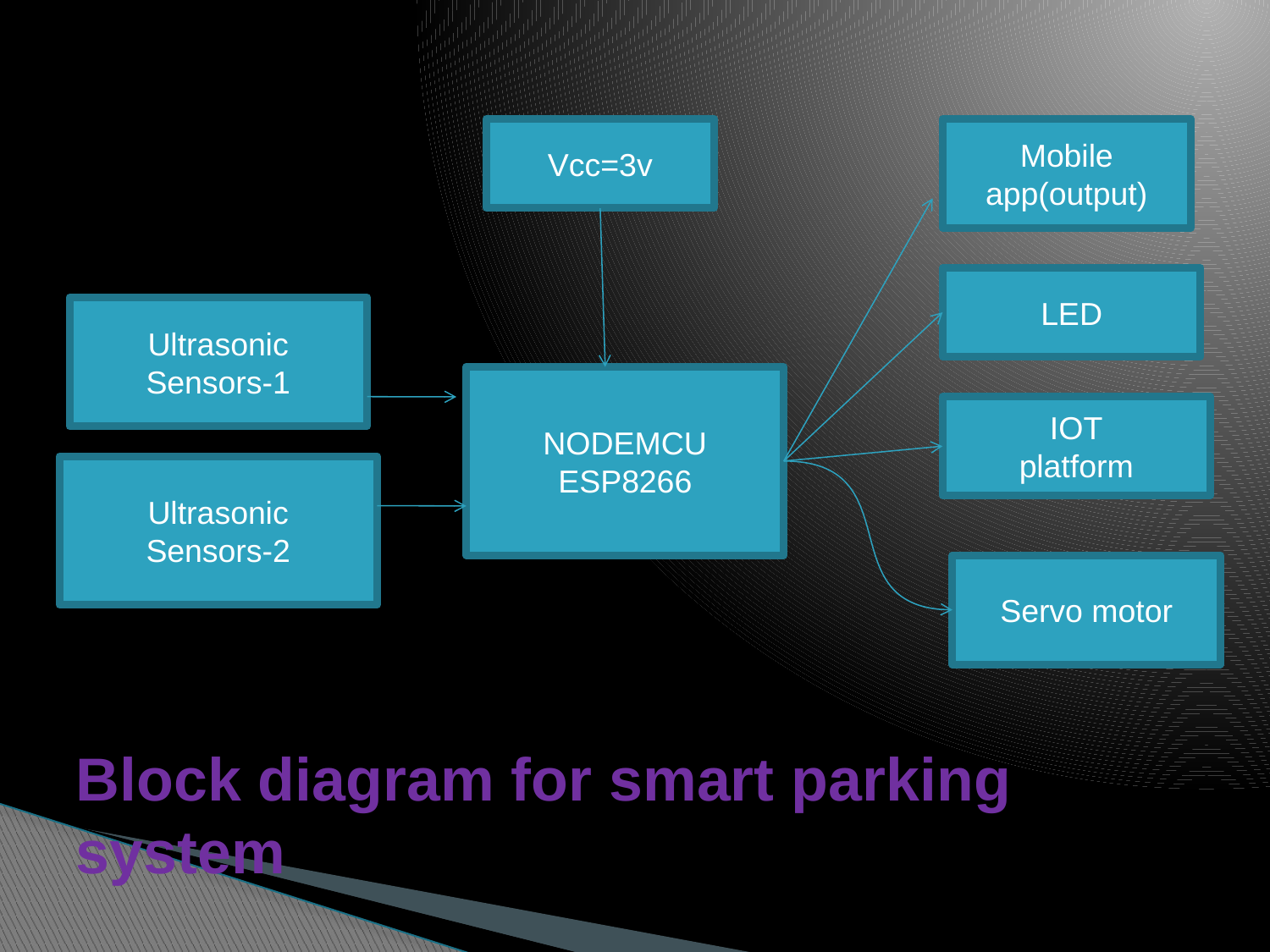

Vcc=3v
Mobile app(output)
LED
Ultrasonic
Sensors-1
NODEMCU
ESP8266
IOT
platform
Ultrasonic
Sensors-2
Servo motor
# Block diagram for smart parking system